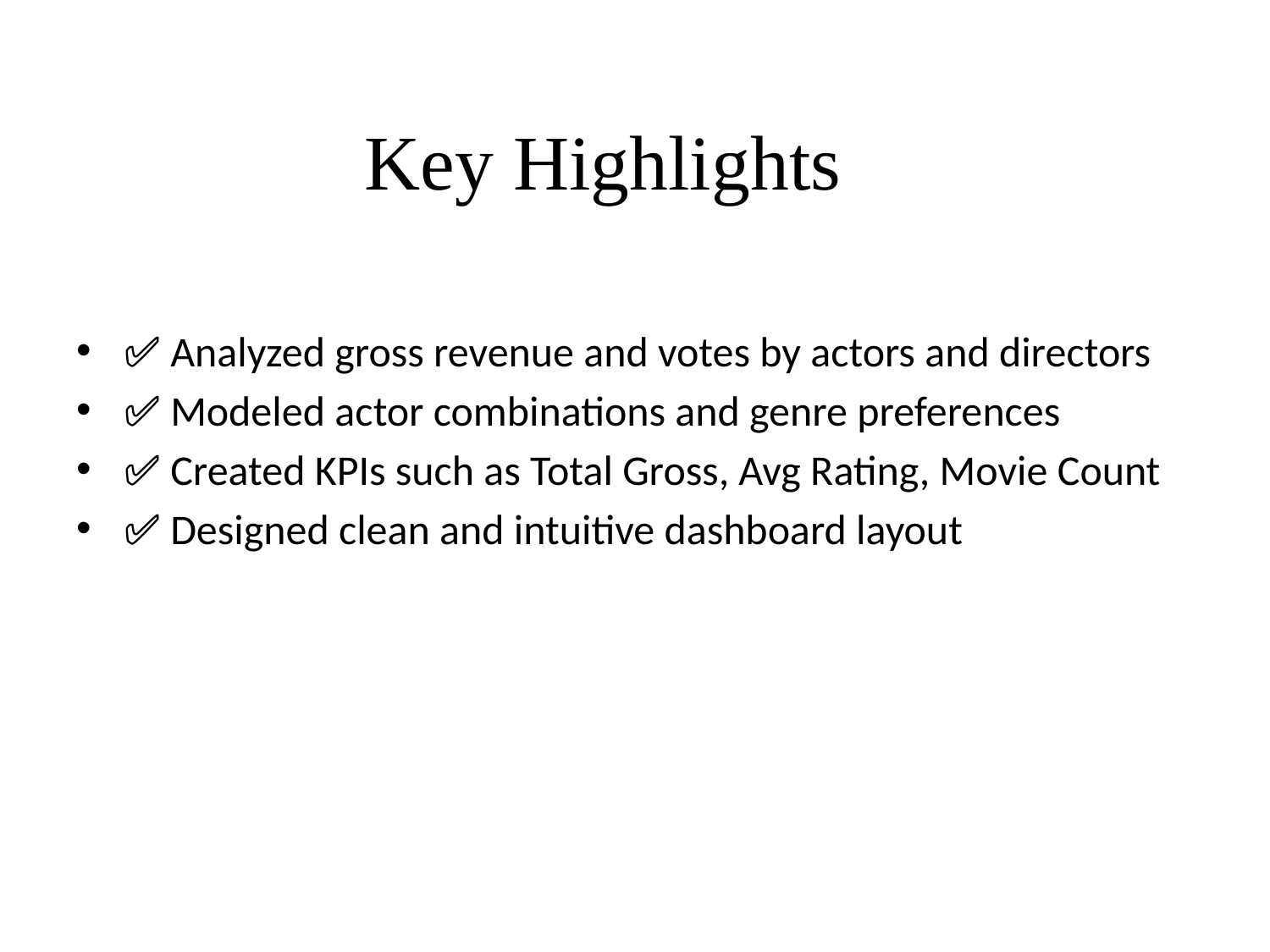

# Key Highlights

✅ Analyzed gross revenue and votes by actors and directors
✅ Modeled actor combinations and genre preferences
✅ Created KPIs such as Total Gross, Avg Rating, Movie Count
✅ Designed clean and intuitive dashboard layout